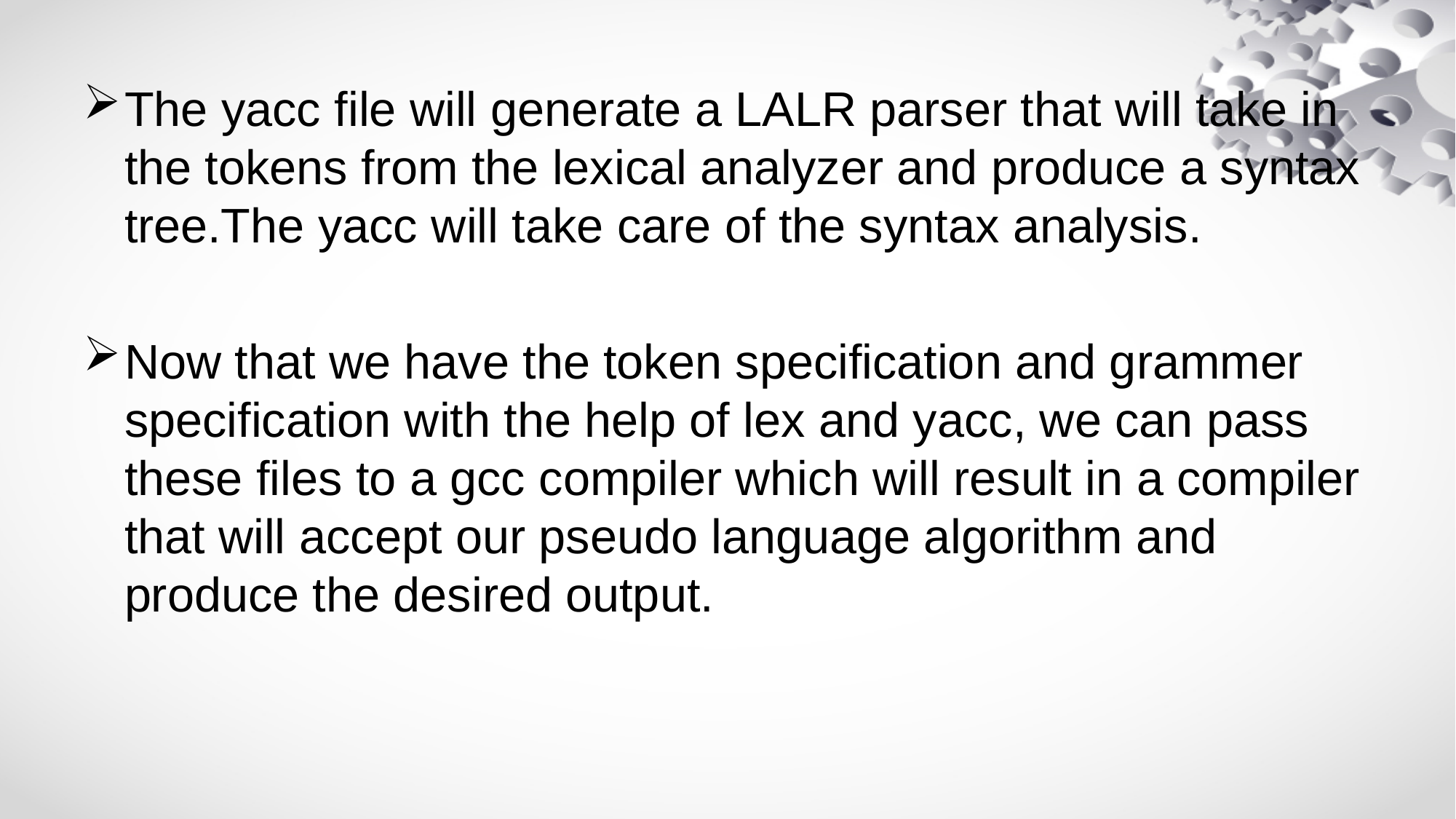

The yacc file will generate a LALR parser that will take in the tokens from the lexical analyzer and produce a syntax tree.The yacc will take care of the syntax analysis.

Now that we have the token specification and grammer specification with the help of lex and yacc, we can pass these files to a gcc compiler which will result in a compiler that will accept our pseudo language algorithm and produce the desired output.